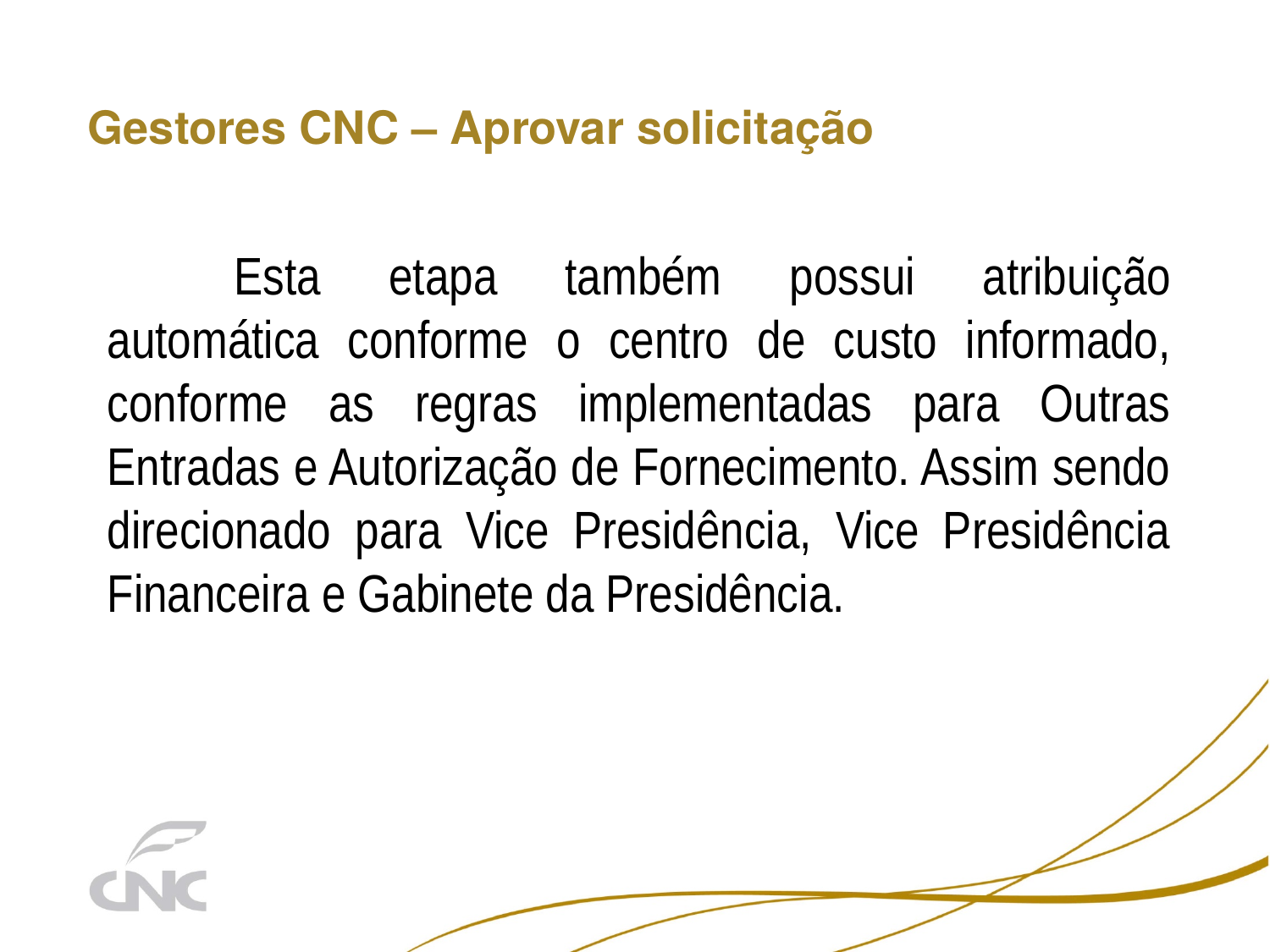

# Gestores CNC – Aprovar solicitação
	Esta etapa também possui atribuição automática conforme o centro de custo informado, conforme as regras implementadas para Outras Entradas e Autorização de Fornecimento. Assim sendo direcionado para Vice Presidência, Vice Presidência Financeira e Gabinete da Presidência.